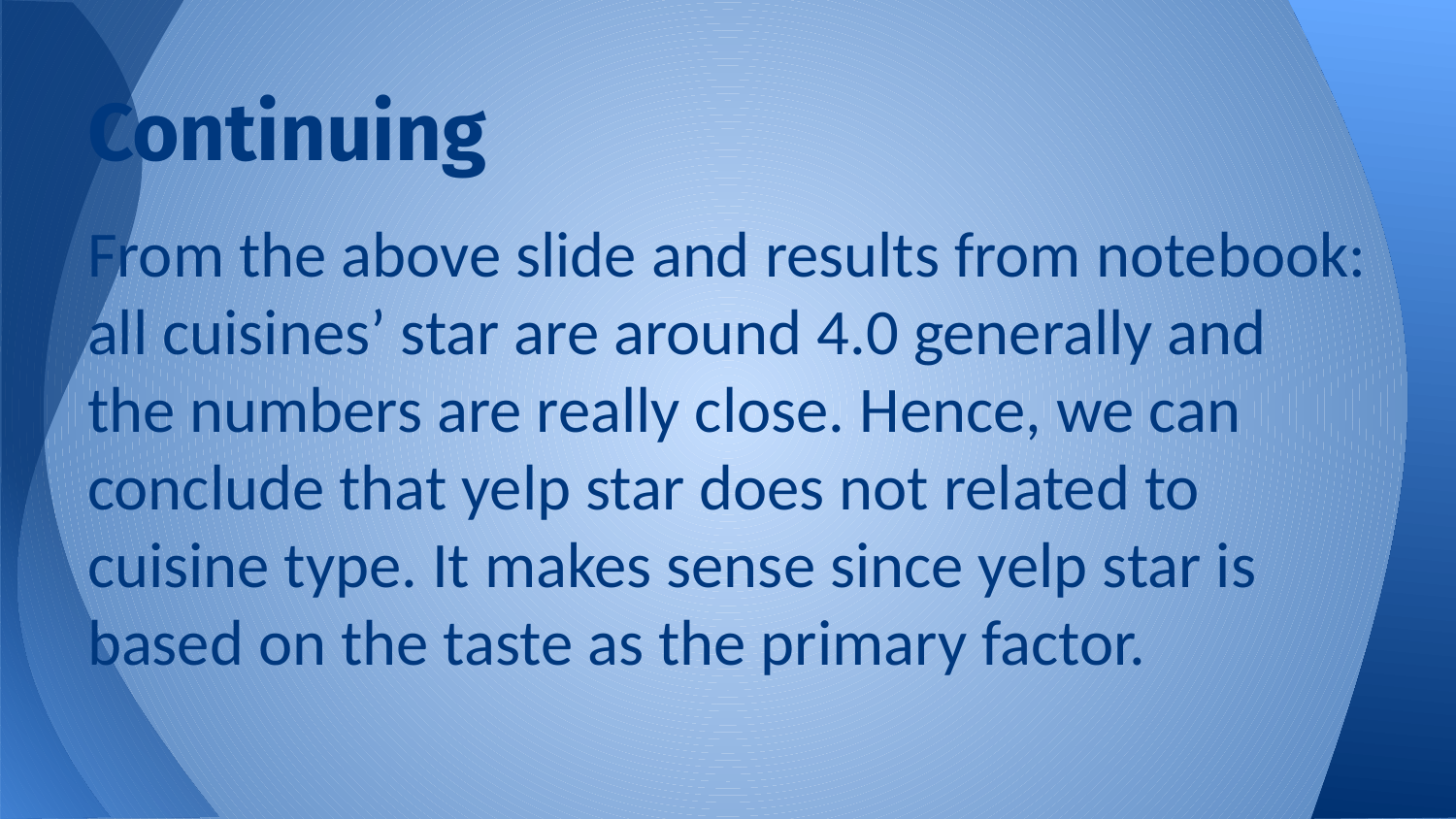

# Continuing
From the above slide and results from notebook: all cuisines’ star are around 4.0 generally and the numbers are really close. Hence, we can conclude that yelp star does not related to cuisine type. It makes sense since yelp star is based on the taste as the primary factor.